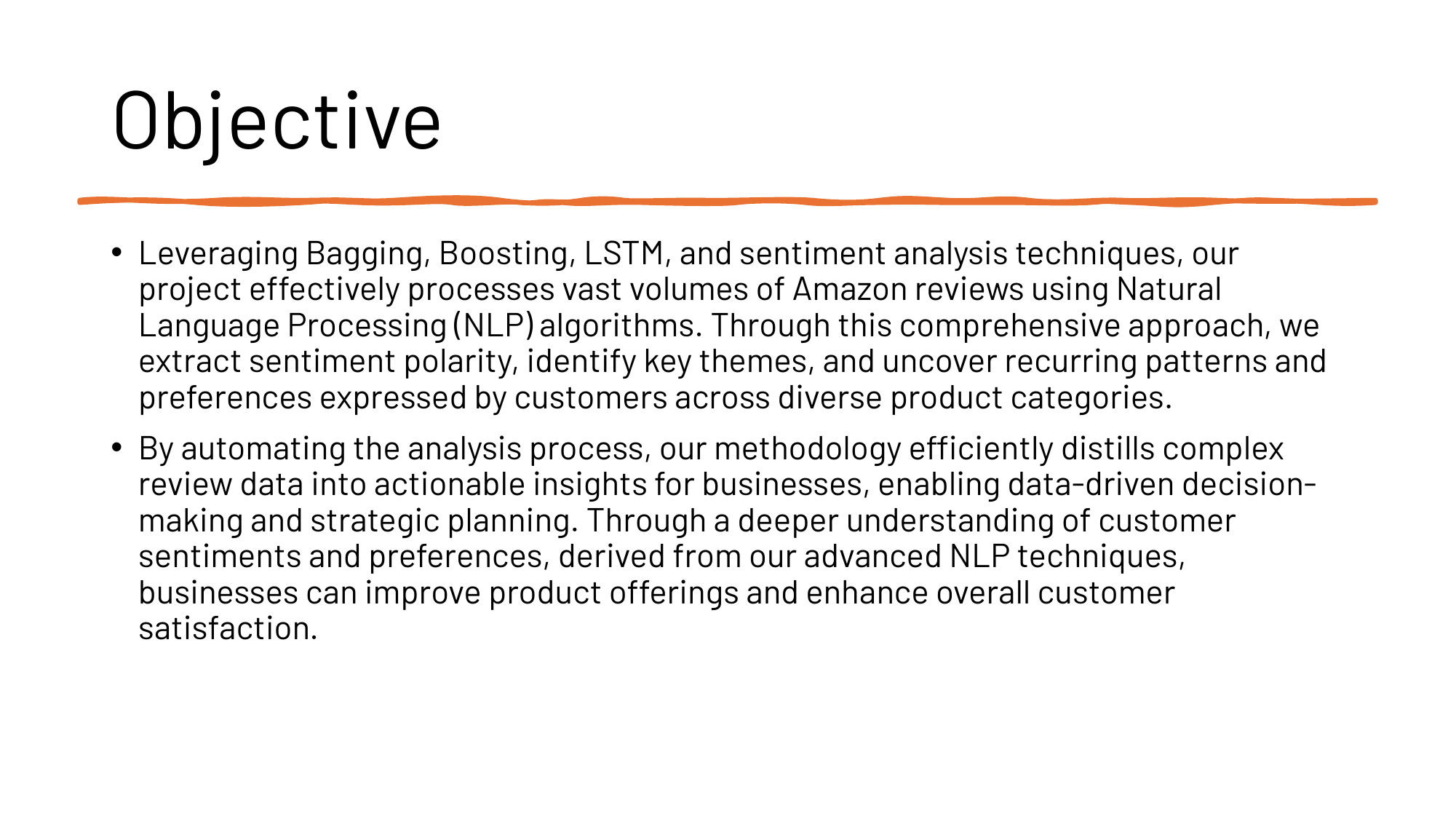

# Objective

Leveraging Bagging, Boosting, LSTM, and sentiment analysis techniques, our project effectively processes vast volumes of Amazon reviews using Natural Language Processing (NLP) algorithms. Through this comprehensive approach, we extract sentiment polarity, identify key themes, and uncover recurring patterns and preferences expressed by customers across diverse product categories.
By automating the analysis process, our methodology efficiently distills complex review data into actionable insights for businesses, enabling data-driven decision-making and strategic planning. Through a deeper understanding of customer sentiments and preferences, derived from our advanced NLP techniques, businesses can improve product offerings and enhance overall customer satisfaction.